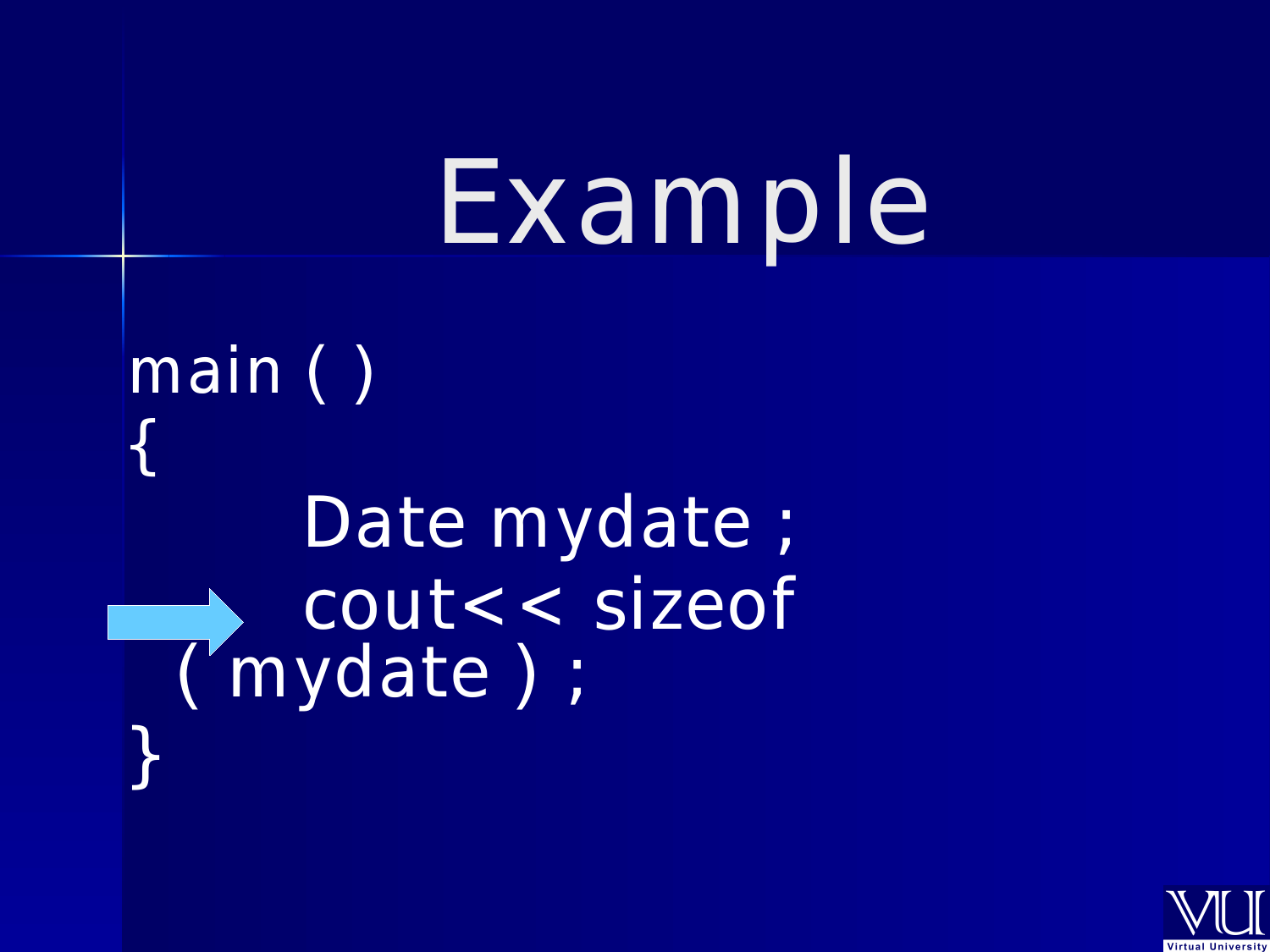

# Example
main ( )
{
		Date mydate ;
		cout<< sizeof ( mydate ) ;
}